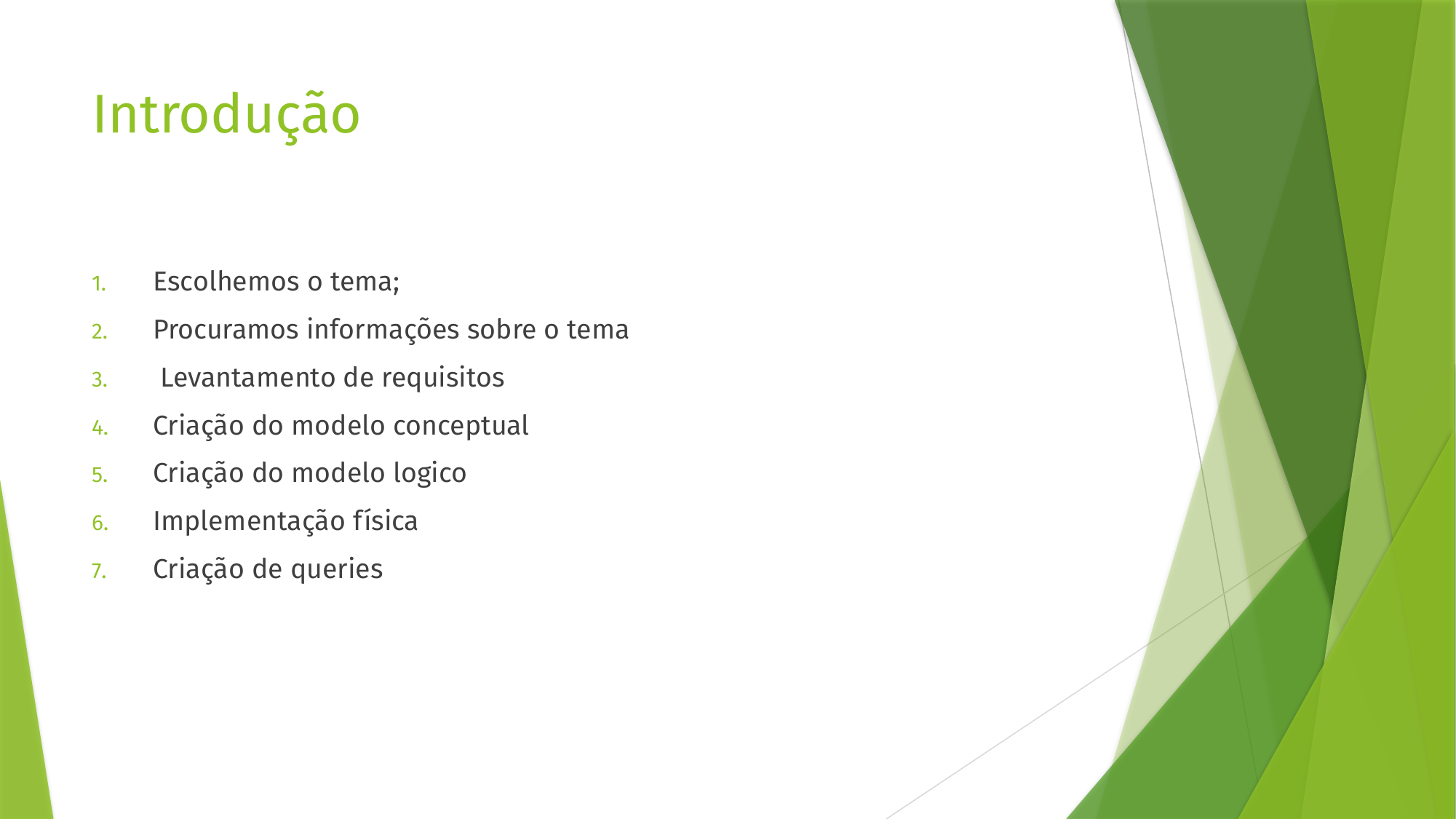

# Introdução
Escolhemos o tema;
Procuramos informações sobre o tema
 Levantamento de requisitos
Criação do modelo conceptual
Criação do modelo logico
Implementação física
Criação de queries